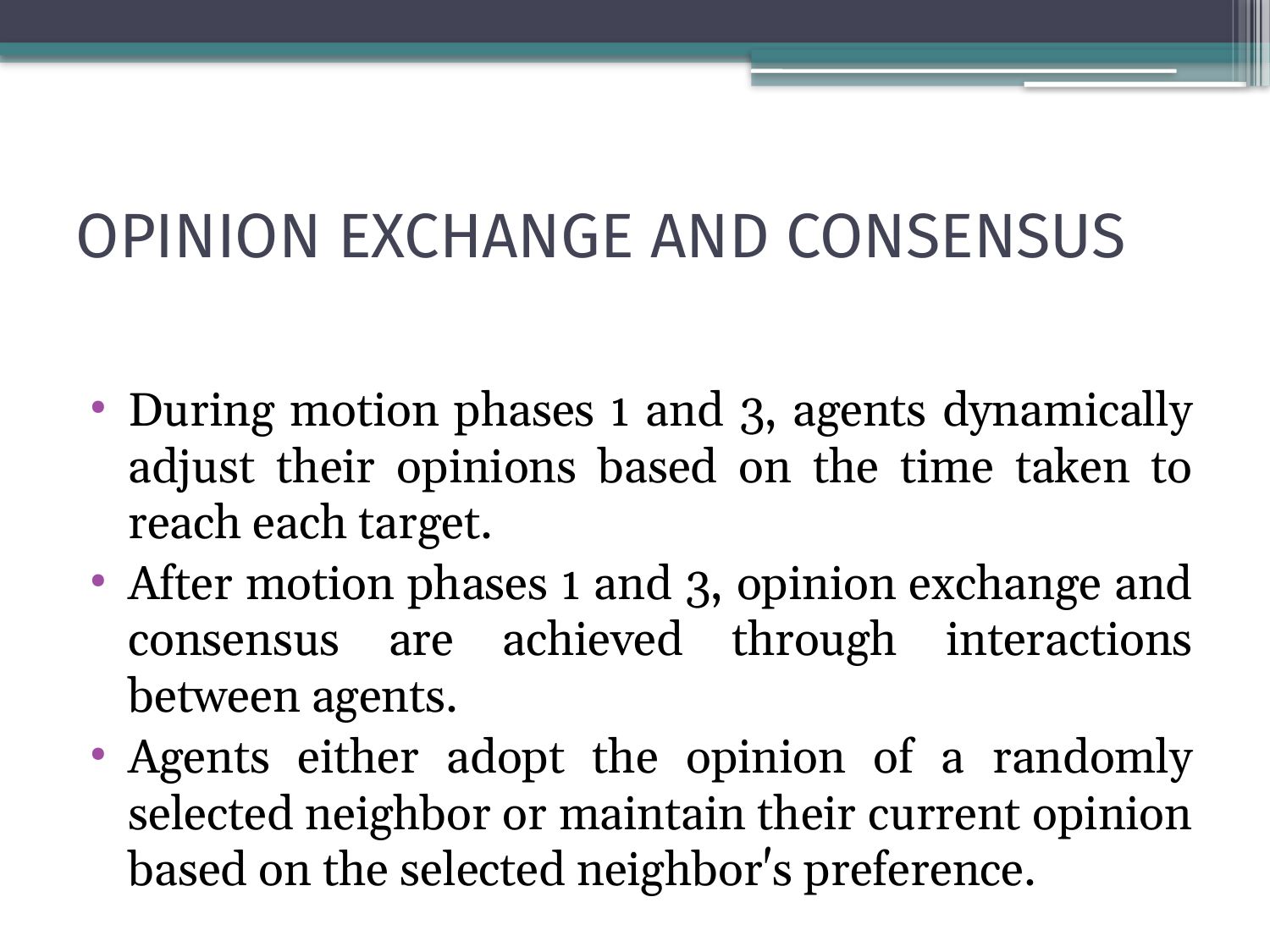

# OPINION EXCHANGE AND CONSENSUS

During motion phases 1 and 3, agents dynamically adjust their opinions based on the time taken to reach each target.
After motion phases 1 and 3, opinion exchange and consensus are achieved through interactions between agents.
Agents either adopt the opinion of a randomly selected neighbor or maintain their current opinion based on the selected neighbor's preference.